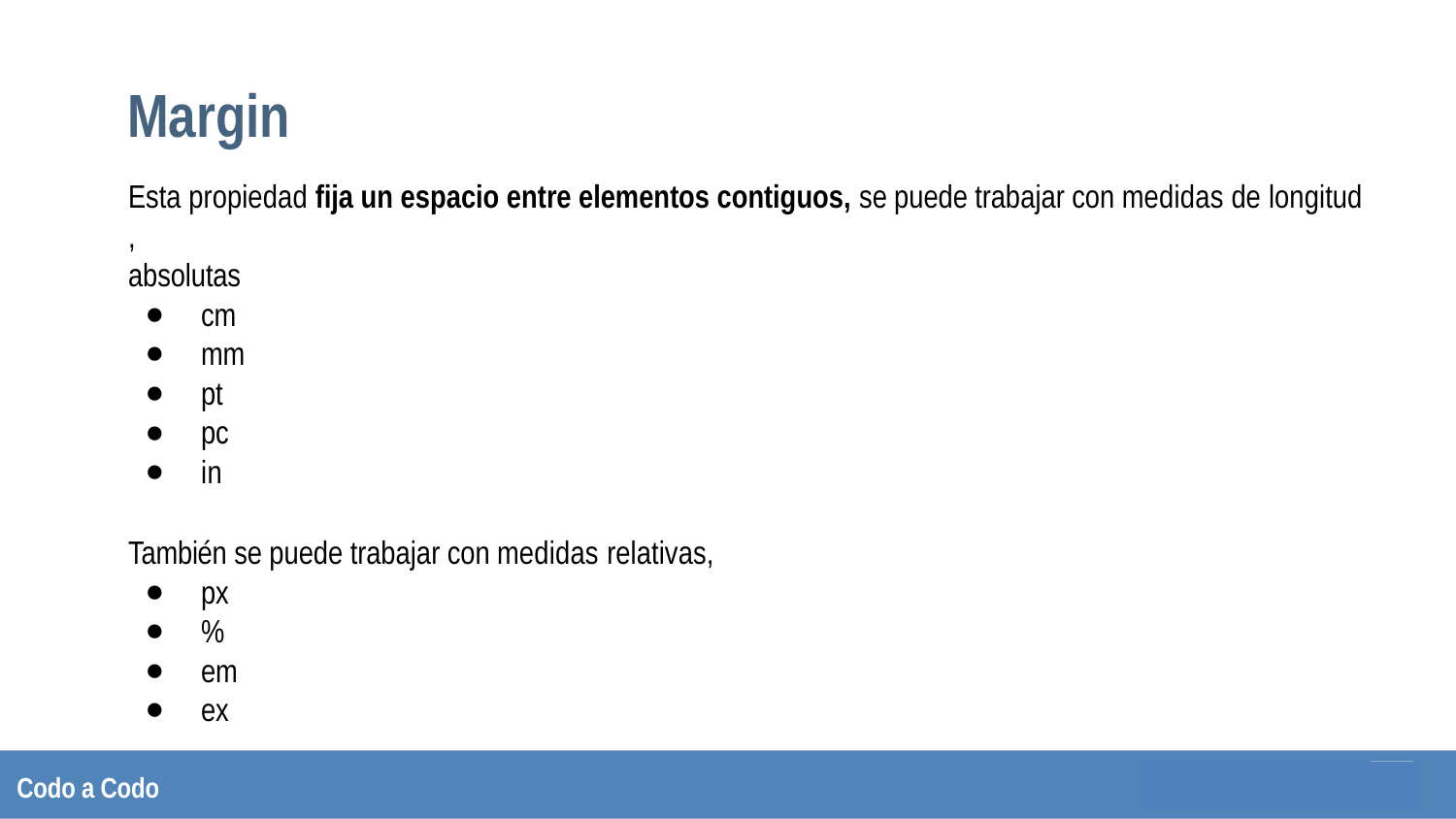

# Margin
Esta propiedad ﬁja un espacio entre elementos contiguos, se puede trabajar con medidas de longitud
,
absolutas
cm
mm
pt
pc
in

También se puede trabajar con medidas relativas,
px
%
em
ex

Codo a Codo